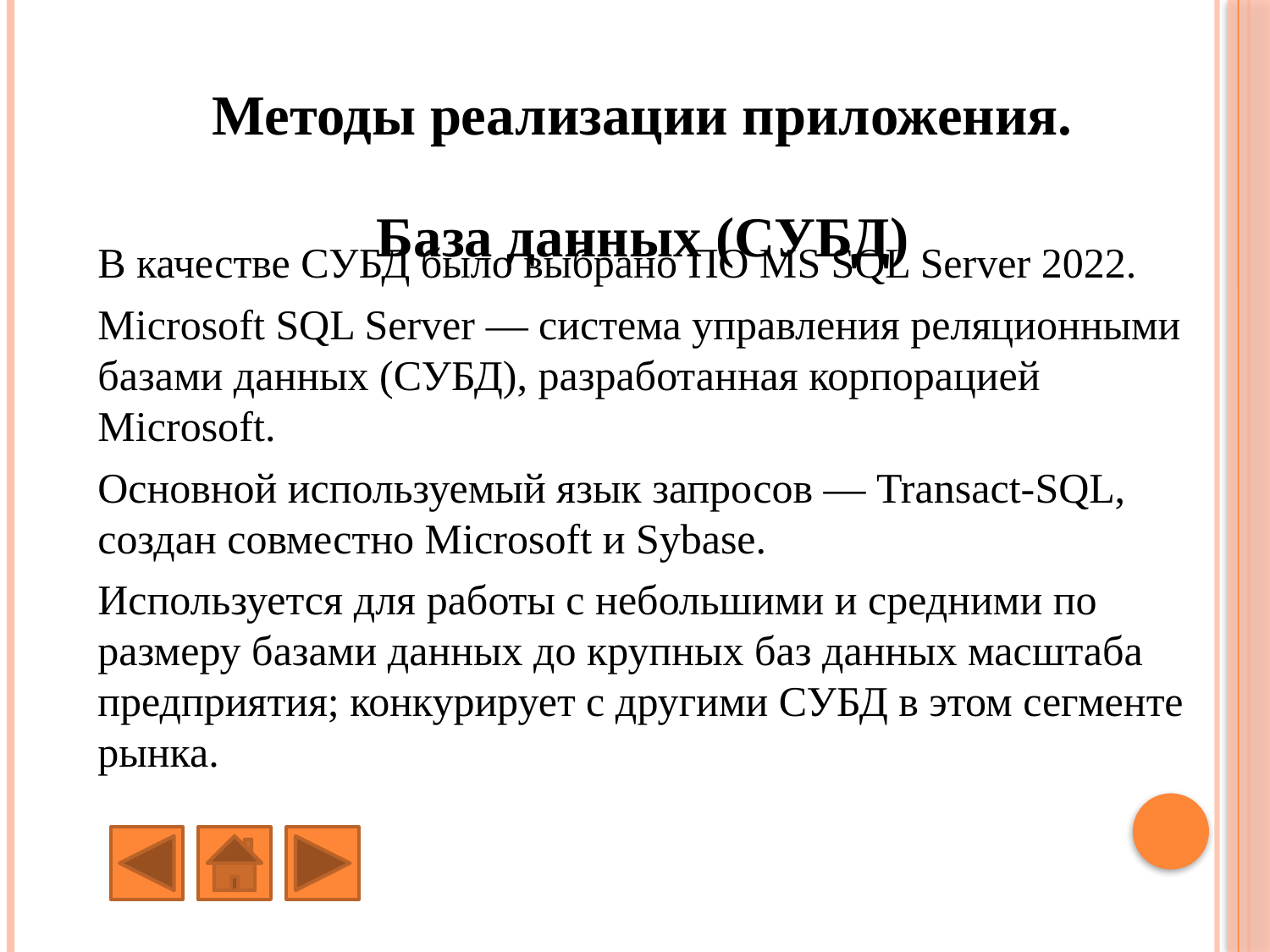

Методы реализации приложения.
База данных (СУБД)
В качестве СУБД было выбрано ПО MS SQL Server 2022.
Microsoft SQL Server — система управления реляционными базами данных (СУБД), разработанная корпорацией Microsoft.
Основной используемый язык запросов — Transact-SQL, создан совместно Microsoft и Sybase.
Используется для работы с небольшими и средними по размеру базами данных до крупных баз данных масштаба предприятия; конкурирует с другими СУБД в этом сегменте рынка.